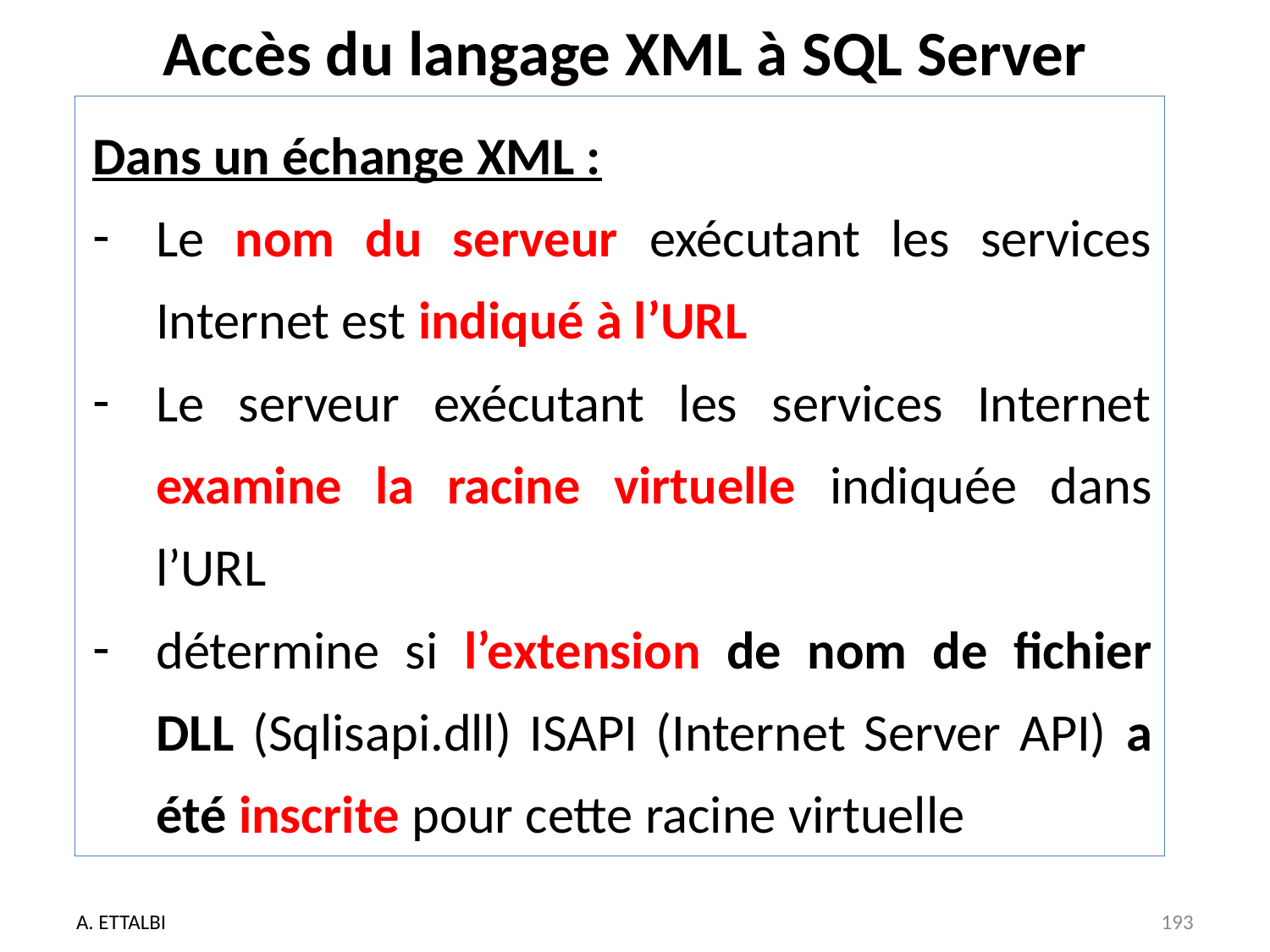

# Accès du langage XML à SQL Server
Dans un échange XML :
Le nom du serveur exécutant les services Internet est indiqué à l’URL
Le serveur exécutant les services Internet examine la racine virtuelle indiquée dans l’URL
détermine si l’extension de nom de fichier DLL (Sqlisapi.dll) ISAPI (Internet Server API) a été inscrite pour cette racine virtuelle
A. ETTALBI
193